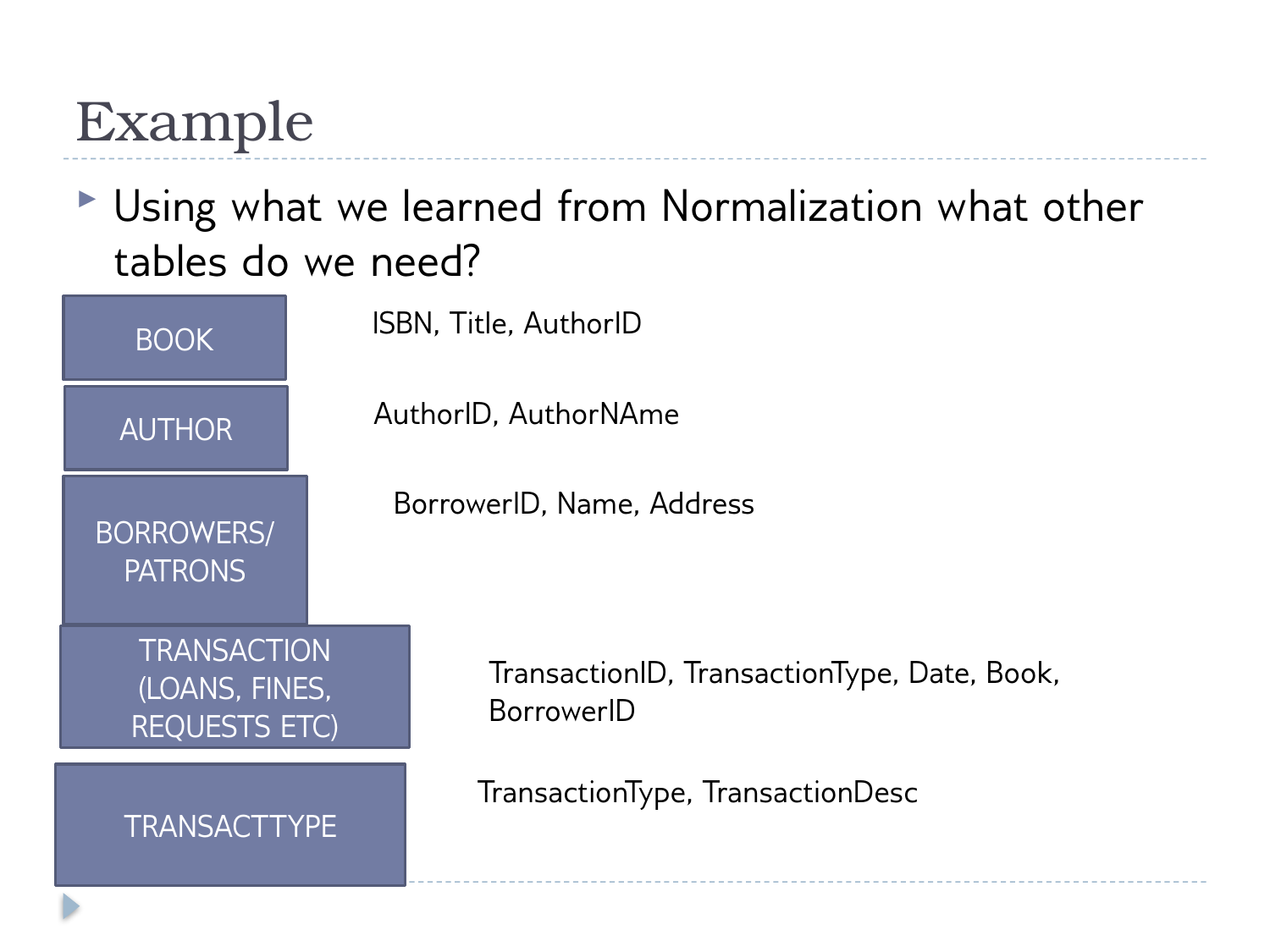

# Example
Using what we learned from Normalization what other tables do we need?
BOOK
ISBN, Title, AuthorID
AUTHOR
AuthorID, AuthorNAme
BORROWERS/
PATRONS
BorrowerID, Name, Address
TRANSACTION
(LOANS, FINES, REQUESTS ETC)
TransactionID, TransactionType, Date, Book, BorrowerID
TRANSACTTYPE
TransactionType, TransactionDesc